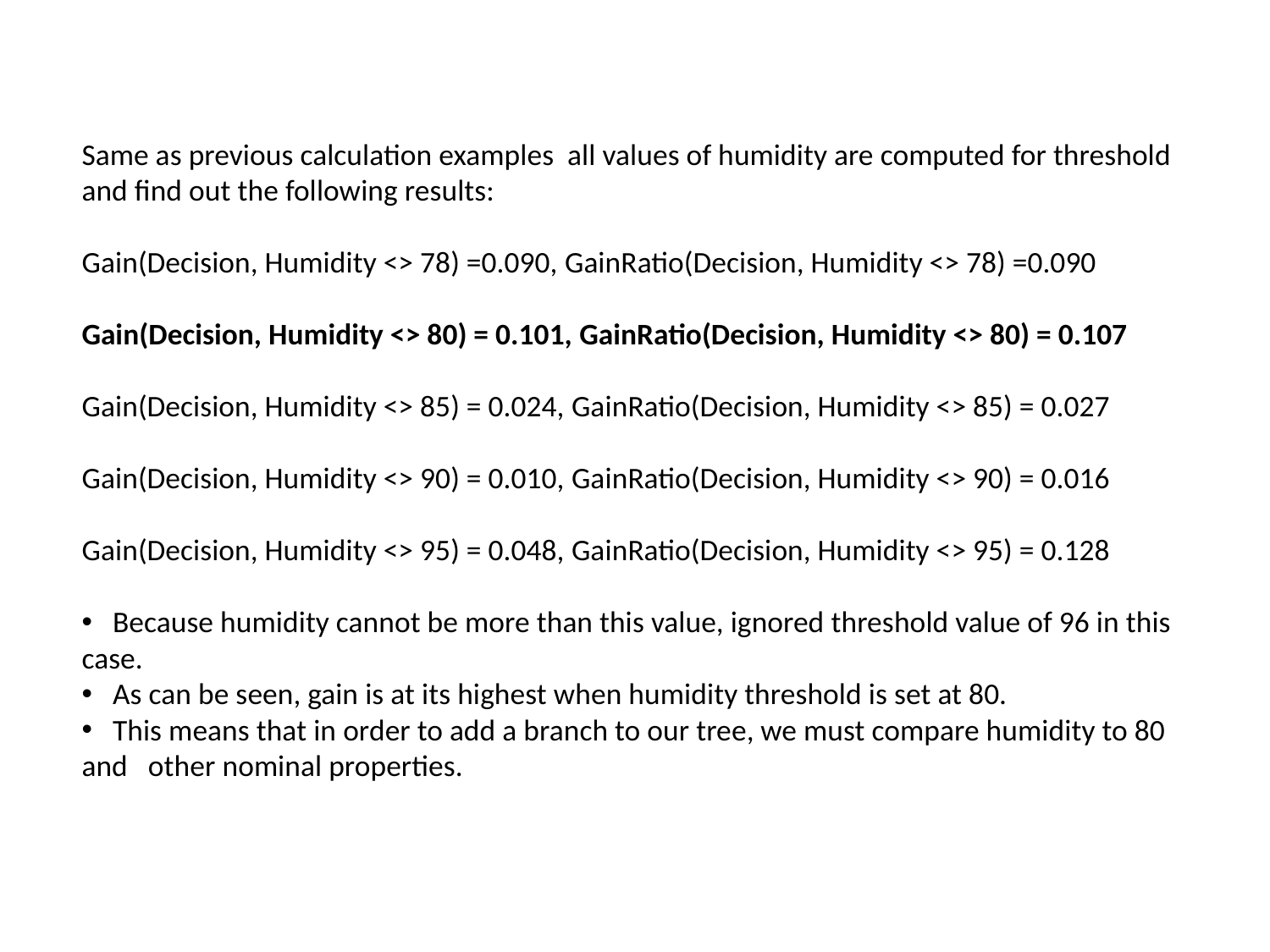

Same as previous calculation examples  all values of humidity are computed for threshold and find out the following results:

Gain(Decision, Humidity <> 78) =0.090, GainRatio(Decision, Humidity <> 78) =0.090

Gain(Decision, Humidity <> 80) = 0.101, GainRatio(Decision, Humidity <> 80) = 0.107

Gain(Decision, Humidity <> 85) = 0.024, GainRatio(Decision, Humidity <> 85) = 0.027

Gain(Decision, Humidity <> 90) = 0.010, GainRatio(Decision, Humidity <> 90) = 0.016

Gain(Decision, Humidity <> 95) = 0.048, GainRatio(Decision, Humidity <> 95) = 0.128

   Because humidity cannot be more than this value, ignored threshold value of 96 in this case.
   As can be seen, gain is at its highest when humidity threshold is set at 80.
   This means that in order to add a branch to our tree, we must compare humidity to 80 and   other nominal properties.